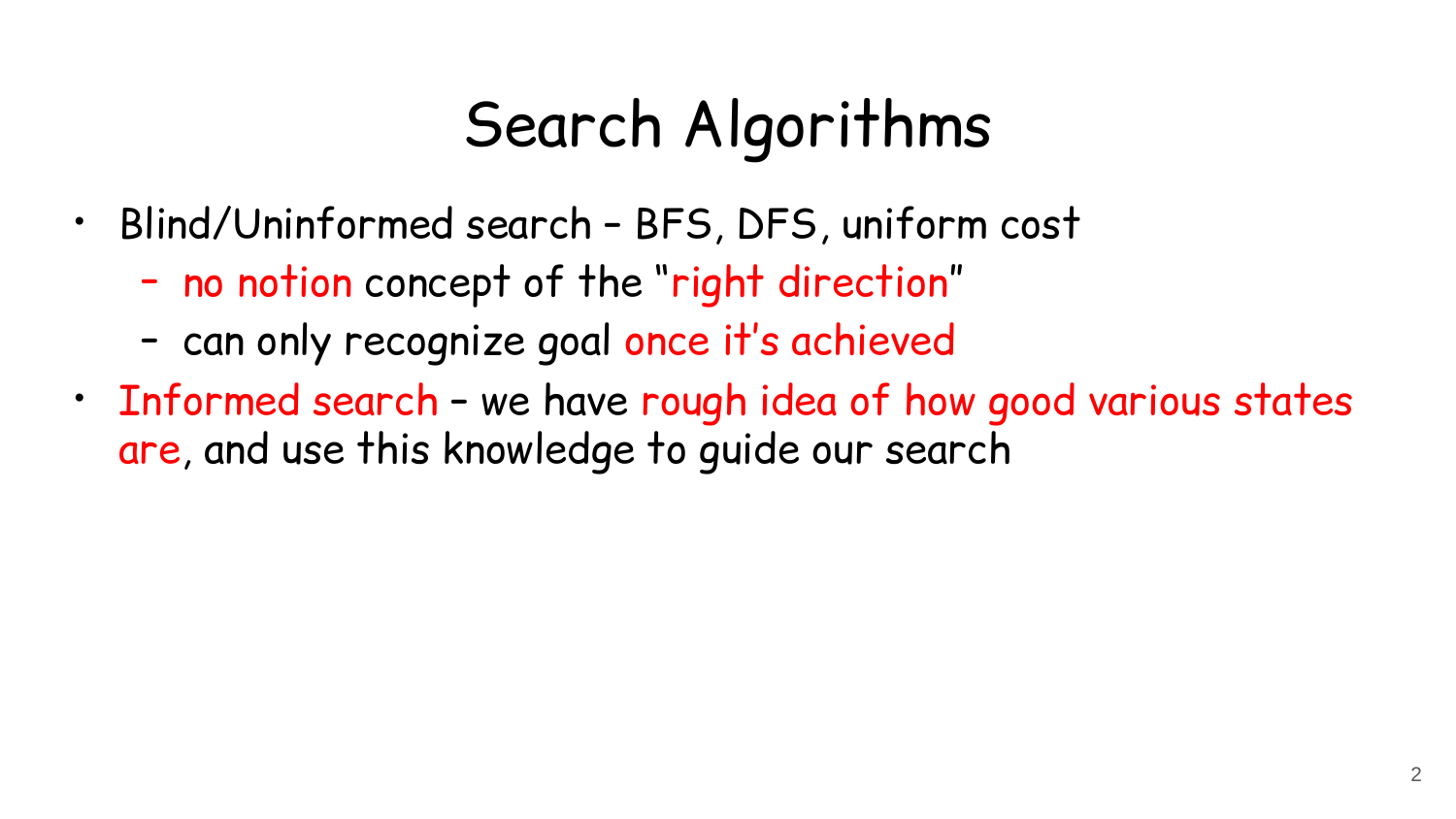

# Search Algorithms
Blind/Uninformed search – BFS, DFS, uniform cost
no notion concept of the “right direction”
can only recognize goal once it’s achieved
Informed search – we have rough idea of how good various states are, and use this knowledge to guide our search

2